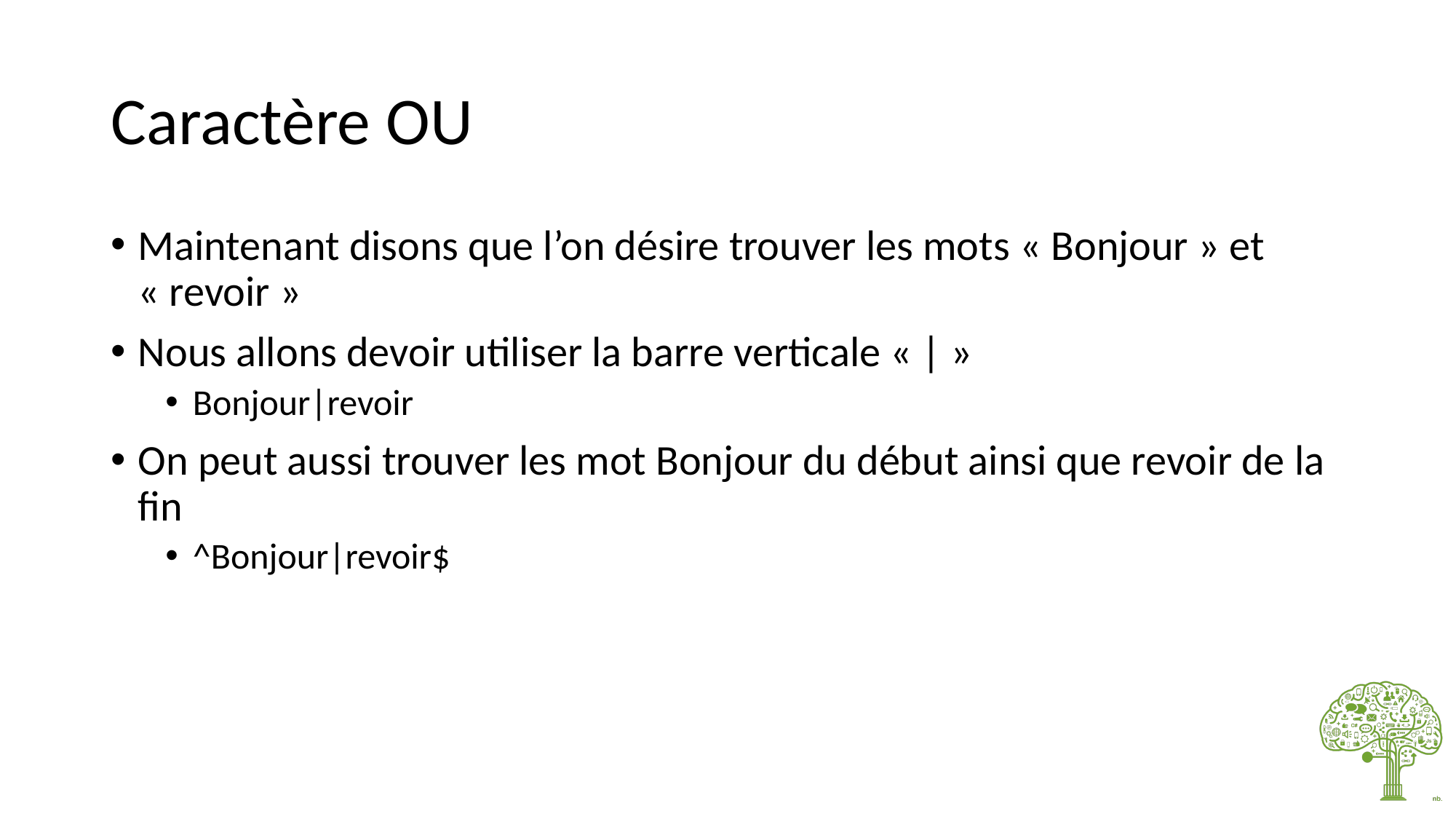

# Caractère OU
Maintenant disons que l’on désire trouver les mots « Bonjour » et « revoir »
Nous allons devoir utiliser la barre verticale « | »
Bonjour|revoir
On peut aussi trouver les mot Bonjour du début ainsi que revoir de la fin
^Bonjour|revoir$